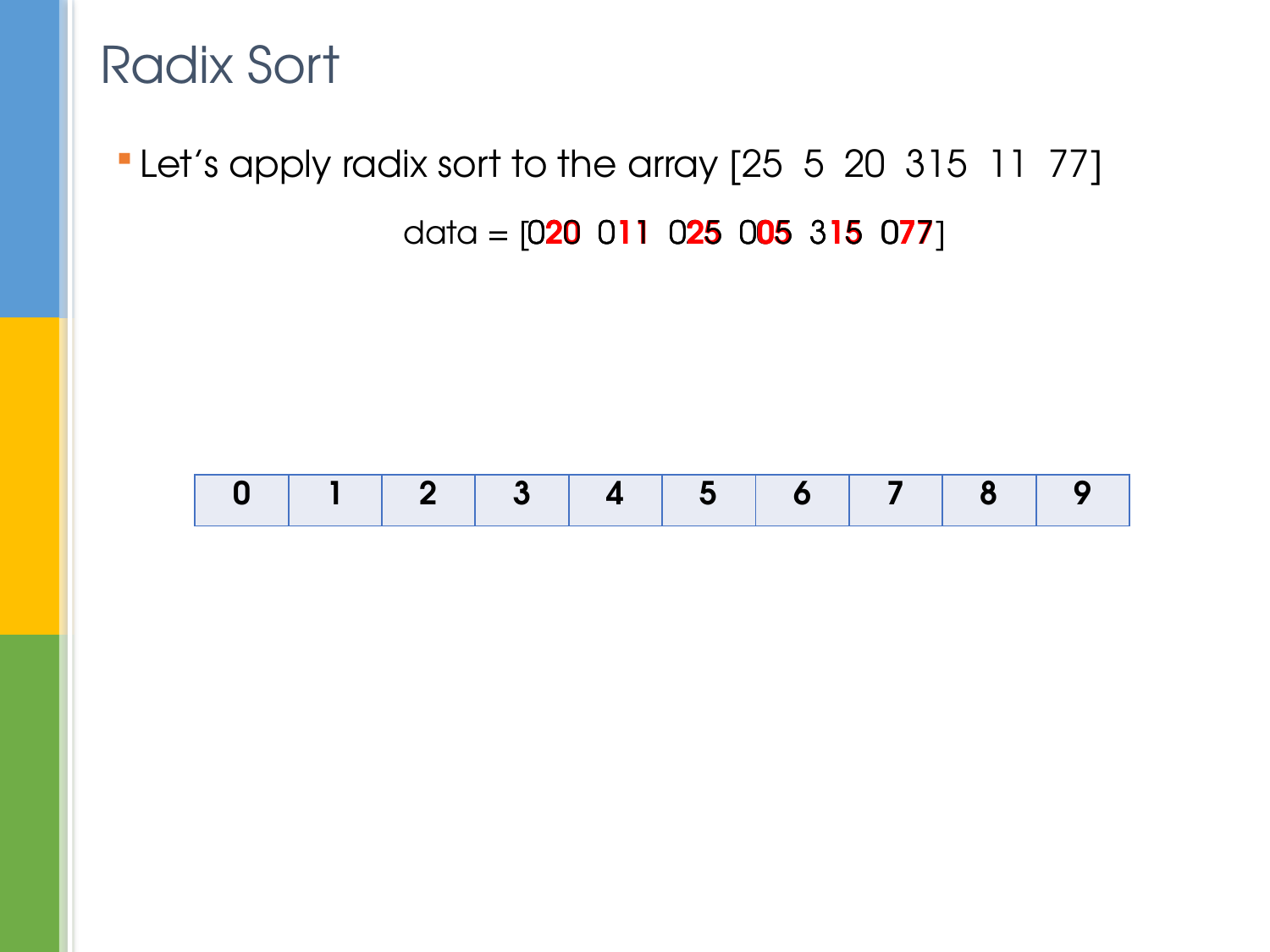

# Radix Sort
Let’s apply radix sort to the array [25  5  20  315  11  77]
data = [025  005  020  315  011  077]
020
020
011
011
025
025
077
077
020
011
025
005
005
315
315
315
077
005
| 0 | 1 | 2 | 3 | 4 | 5 | 6 | 7 | 8 | 9 |
| --- | --- | --- | --- | --- | --- | --- | --- | --- | --- |